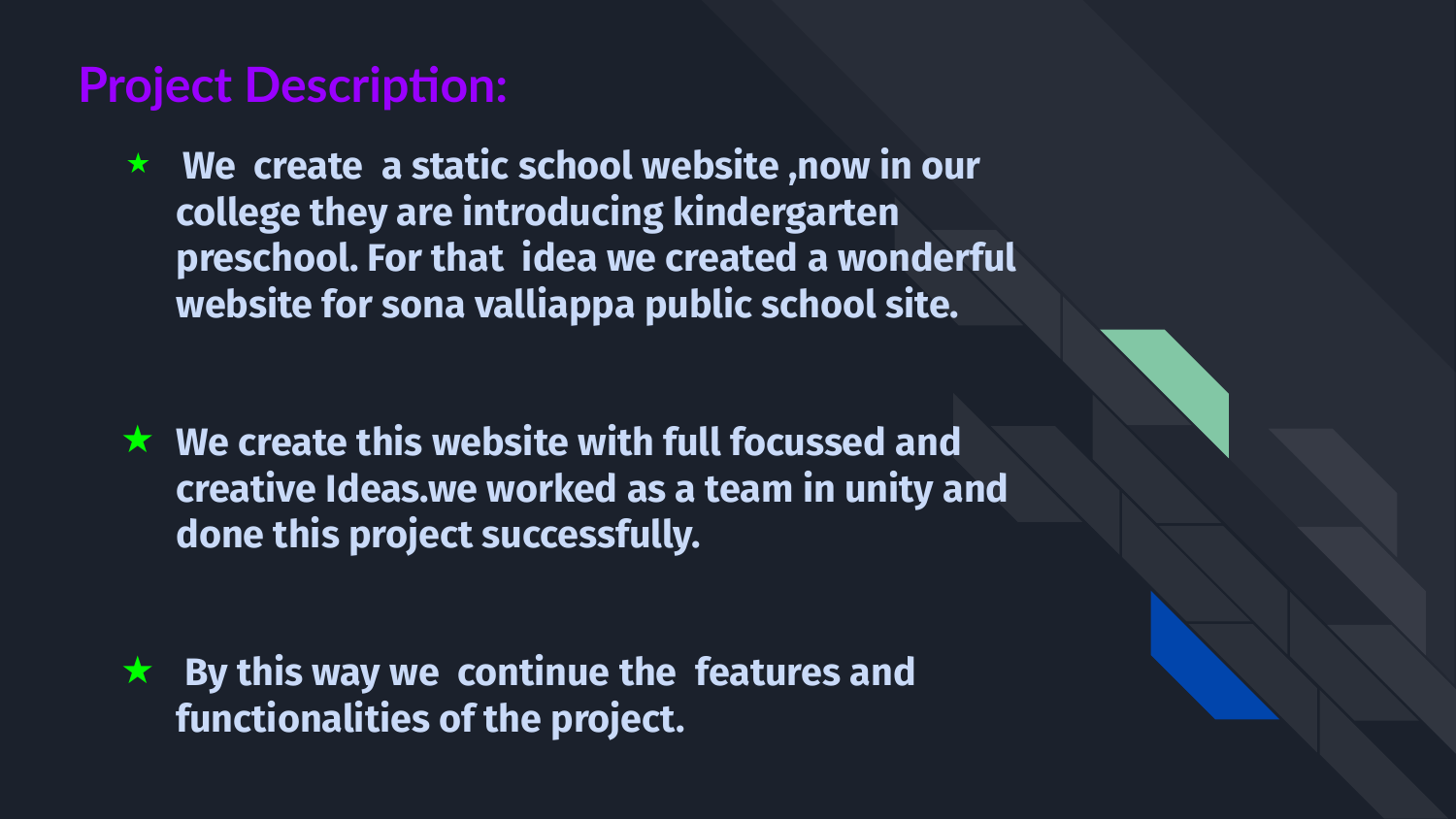

Project Description:
 We  create  a static school website ,now in our  college they are introducing kindergarten preschool. For that  idea we created a wonderful website for sona valliappa public school site.

We create this website with full focussed and creative Ideas.we worked as a team in unity and done this project successfully.

 By this way we  continue the  features and functionalities of the project.